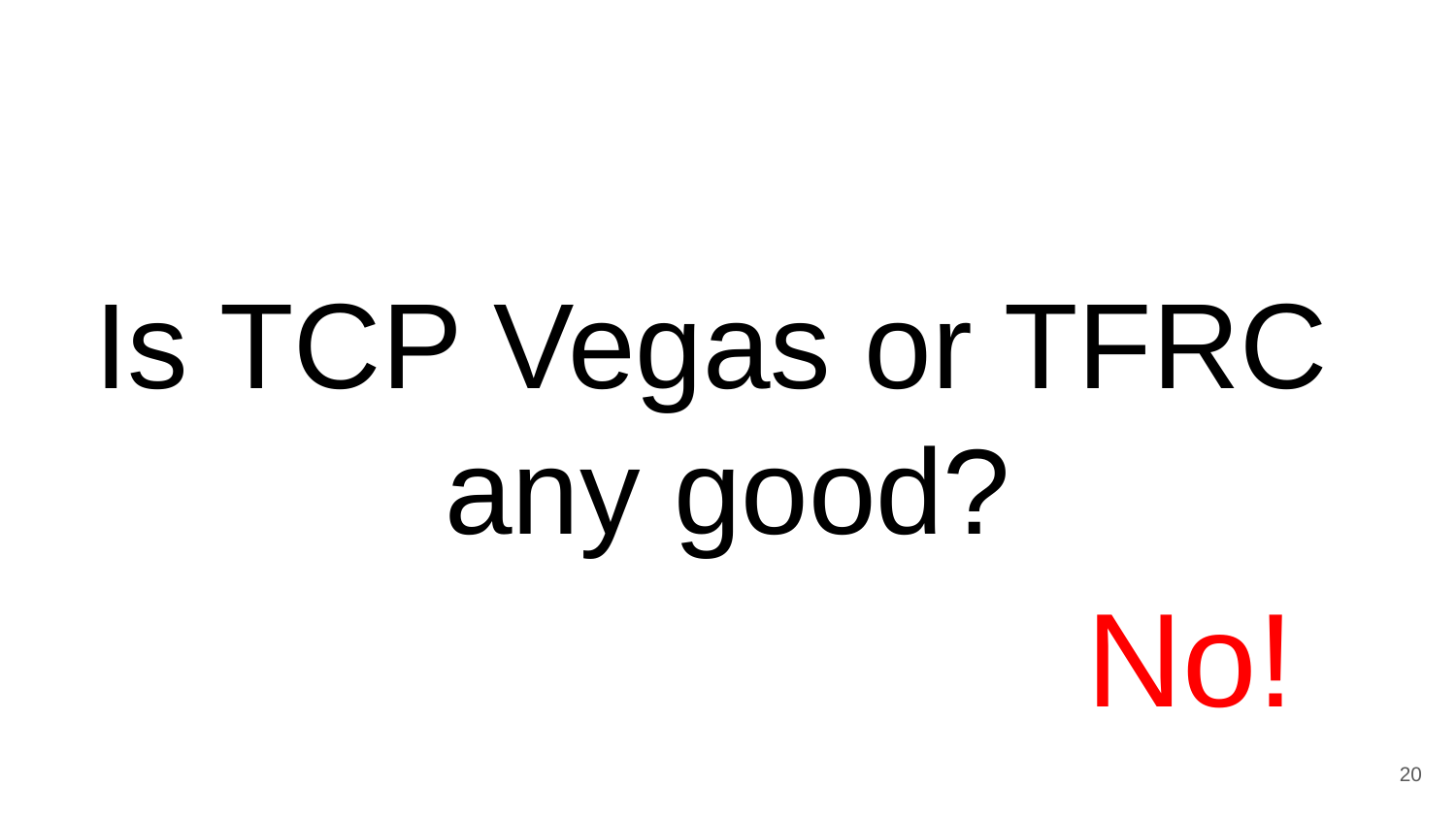

# Is TCP Vegas or TFRC any good?
No!
20